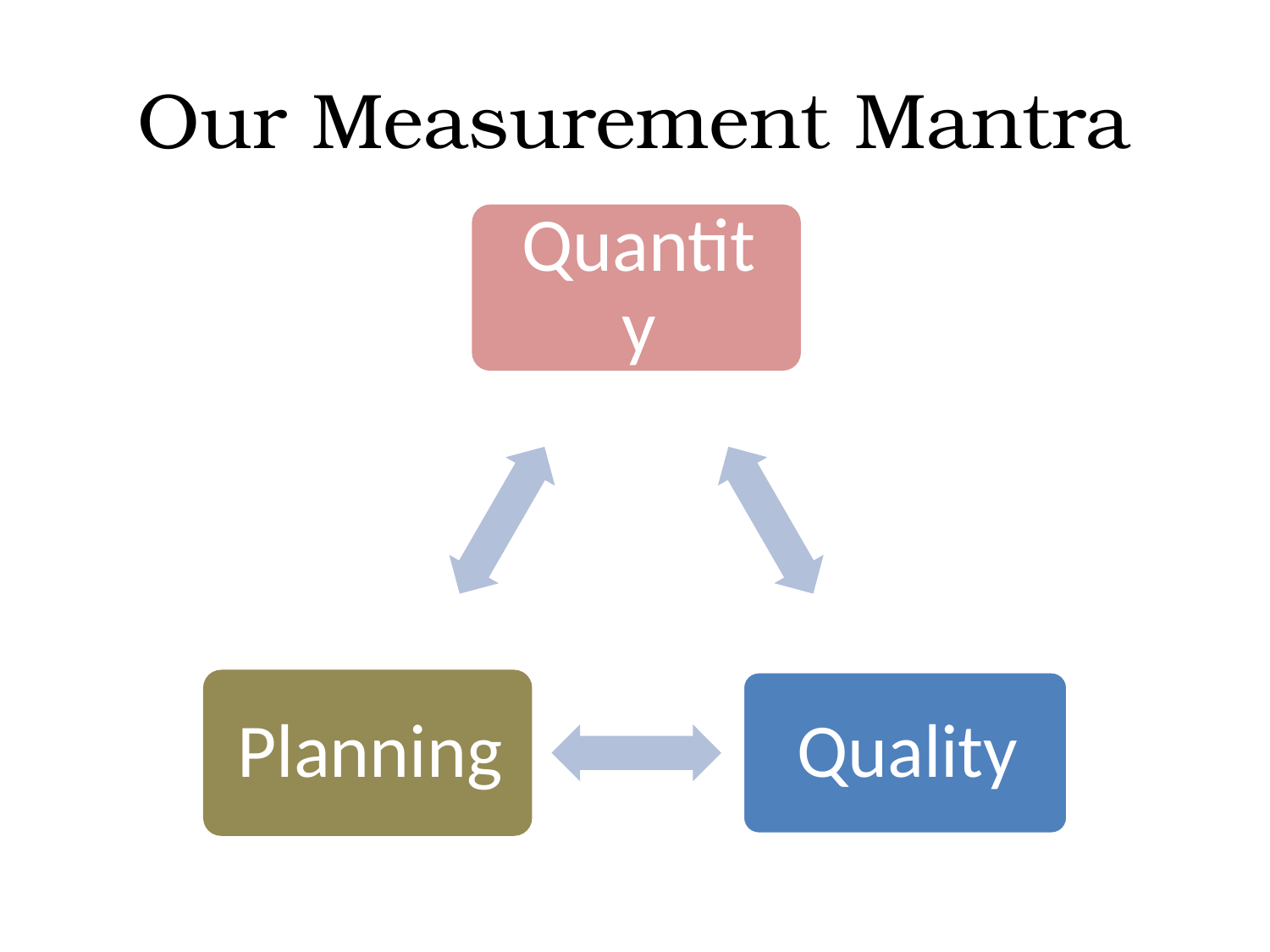

# Our Measurement Mantra
Quantity

Quality

Planning